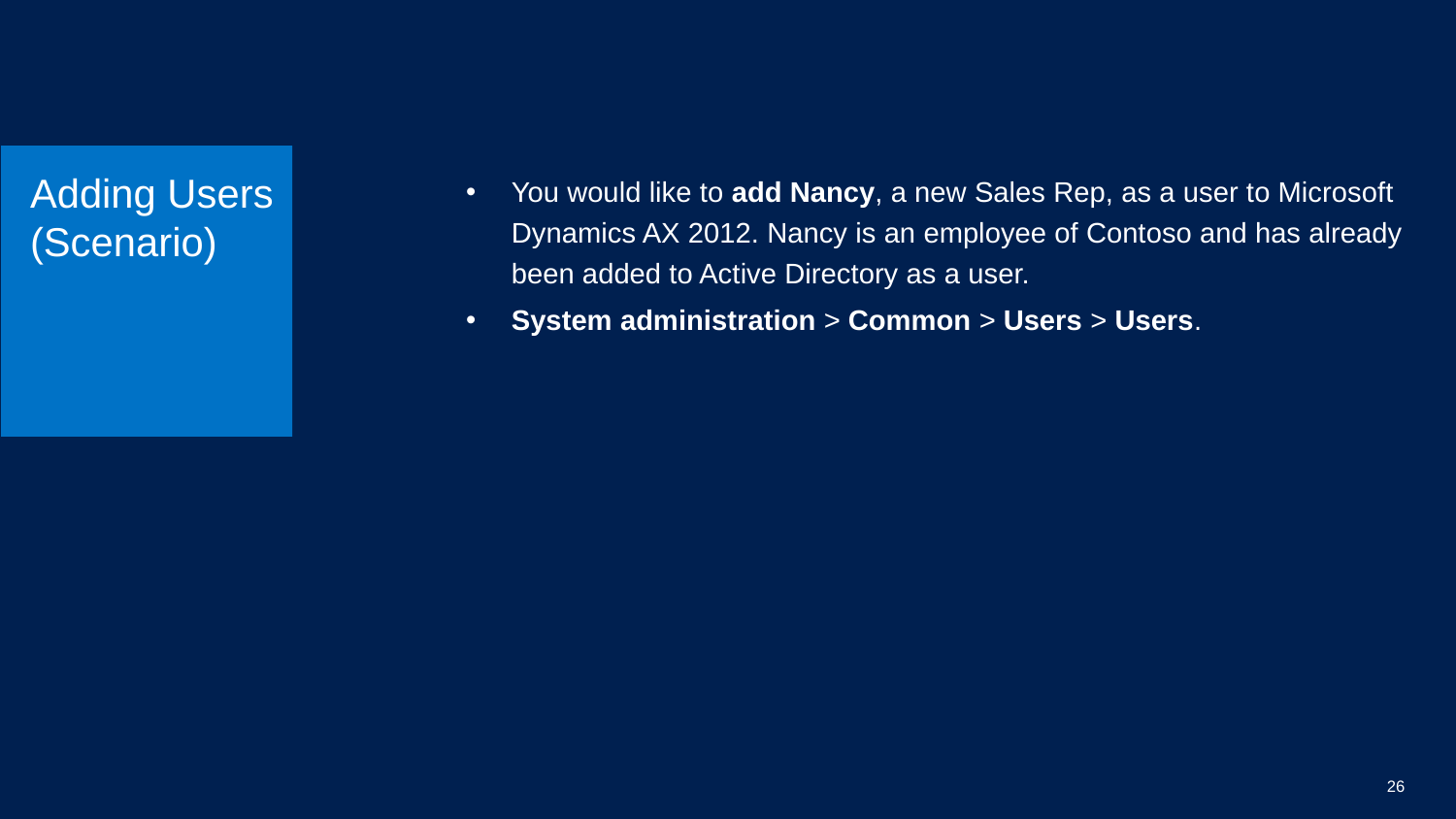

# Adding Users (Scenario)
You would like to add Nancy, a new Sales Rep, as a user to Microsoft Dynamics AX 2012. Nancy is an employee of Contoso and has already been added to Active Directory as a user.
System administration > Common > Users > Users.
26